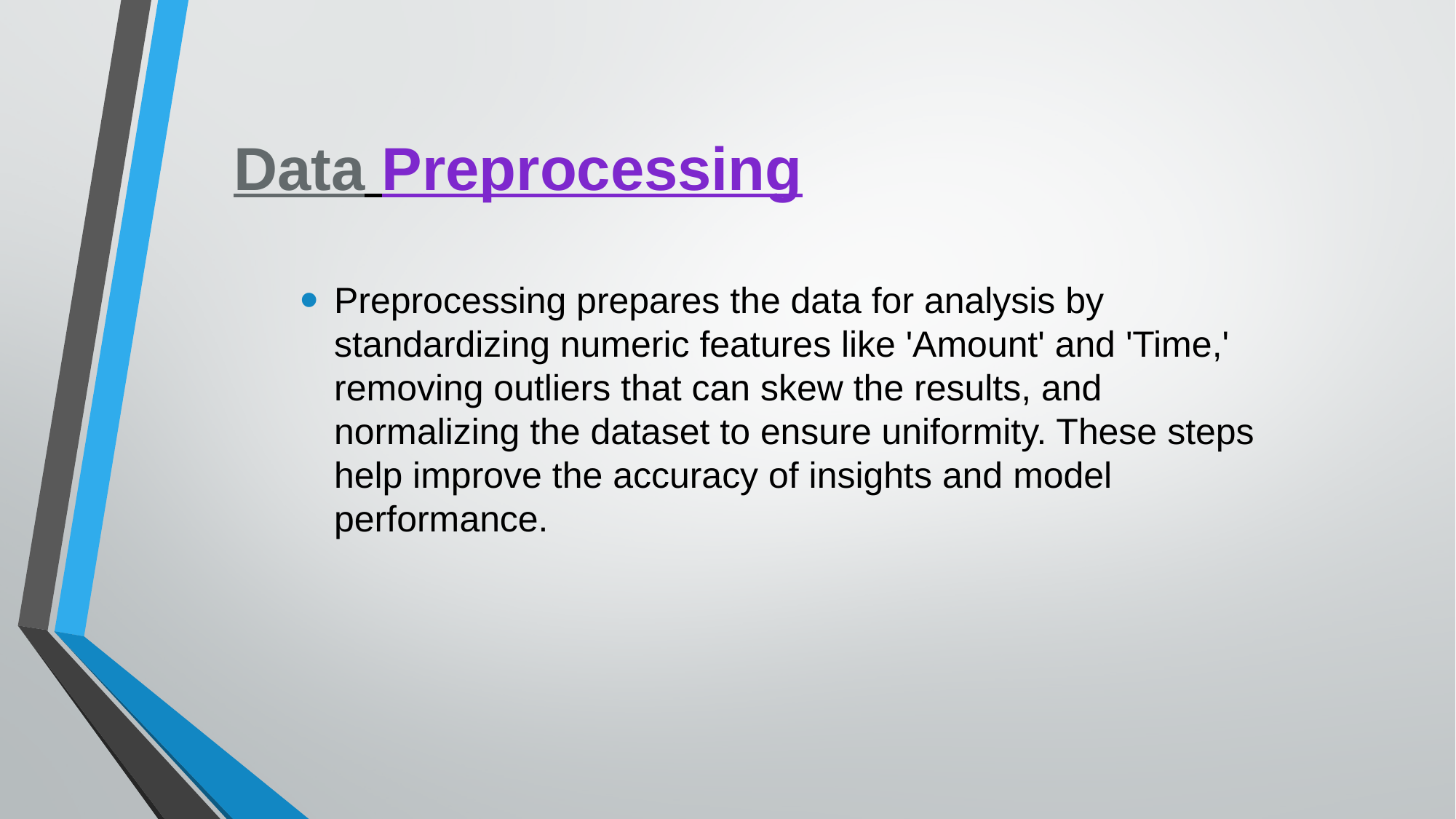

# Data Preprocessing
Preprocessing prepares the data for analysis by standardizing numeric features like 'Amount' and 'Time,' removing outliers that can skew the results, and normalizing the dataset to ensure uniformity. These steps help improve the accuracy of insights and model performance.